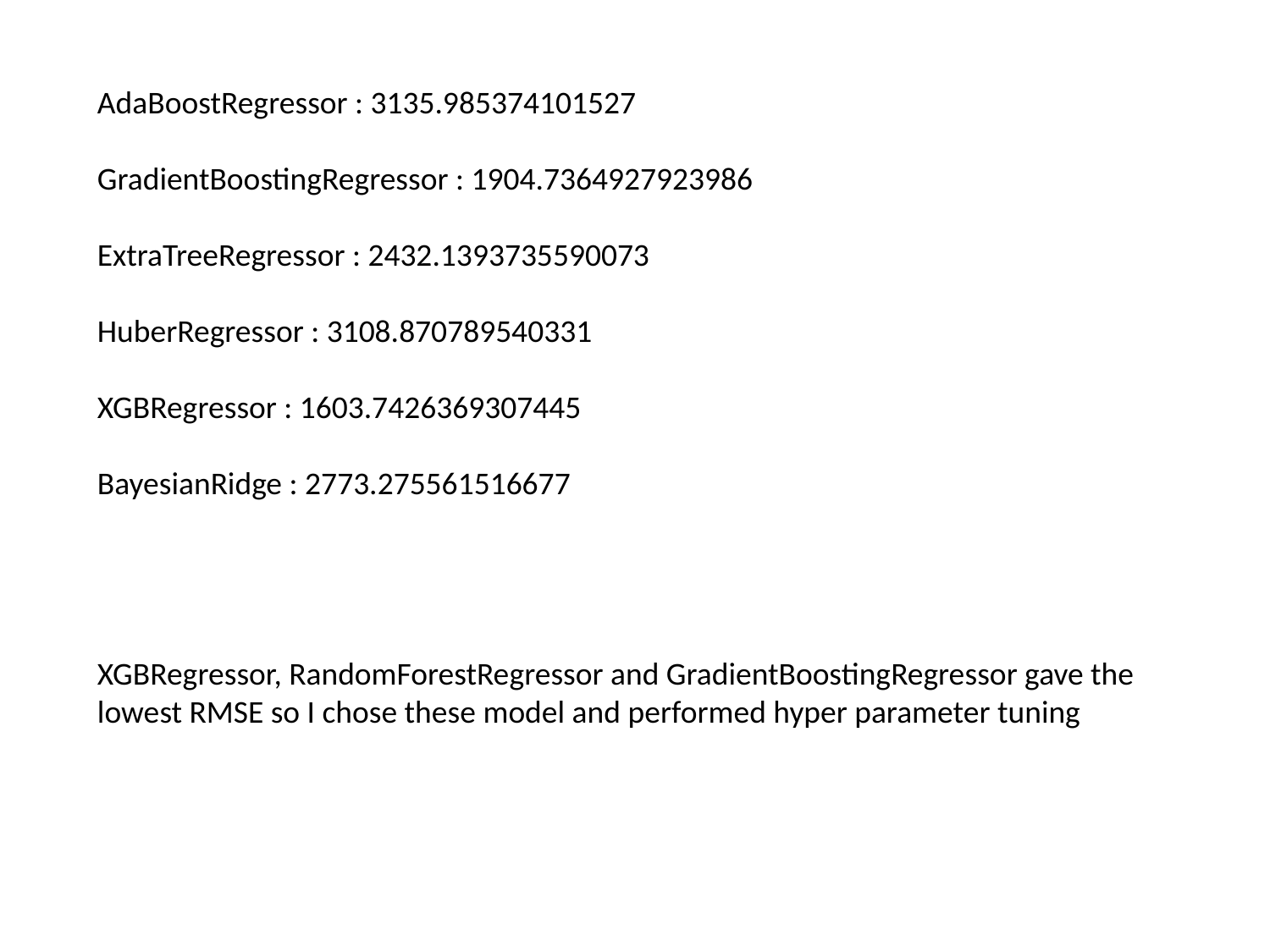

AdaBoostRegressor : 3135.985374101527

GradientBoostingRegressor : 1904.7364927923986

ExtraTreeRegressor : 2432.1393735590073

HuberRegressor : 3108.870789540331

XGBRegressor : 1603.7426369307445

BayesianRidge : 2773.275561516677

XGBRegressor, RandomForestRegressor and GradientBoostingRegressor gave the lowest RMSE so I chose these model and performed hyper parameter tuning